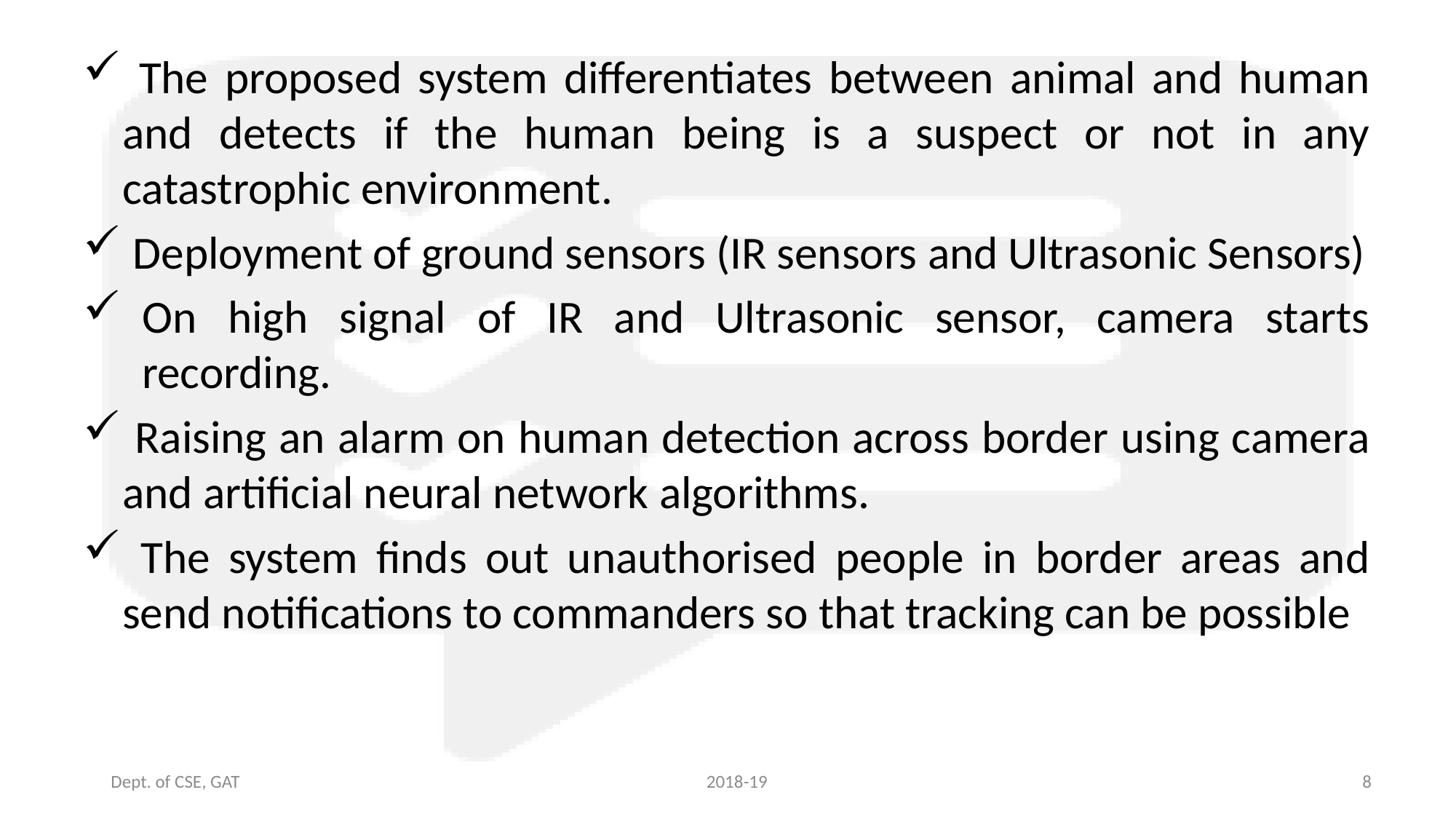

The proposed system differentiates between animal and human and detects if the human being is a suspect or not in any catastrophic environment.
 Deployment of ground sensors (IR sensors and Ultrasonic Sensors)
On high signal of IR and Ultrasonic sensor, camera starts recording.
 Raising an alarm on human detection across border using camera and artificial neural network algorithms.
 The system finds out unauthorised people in border areas and send notifications to commanders so that tracking can be possible
Dept. of CSE, GAT                                                                                                                2018-19
8